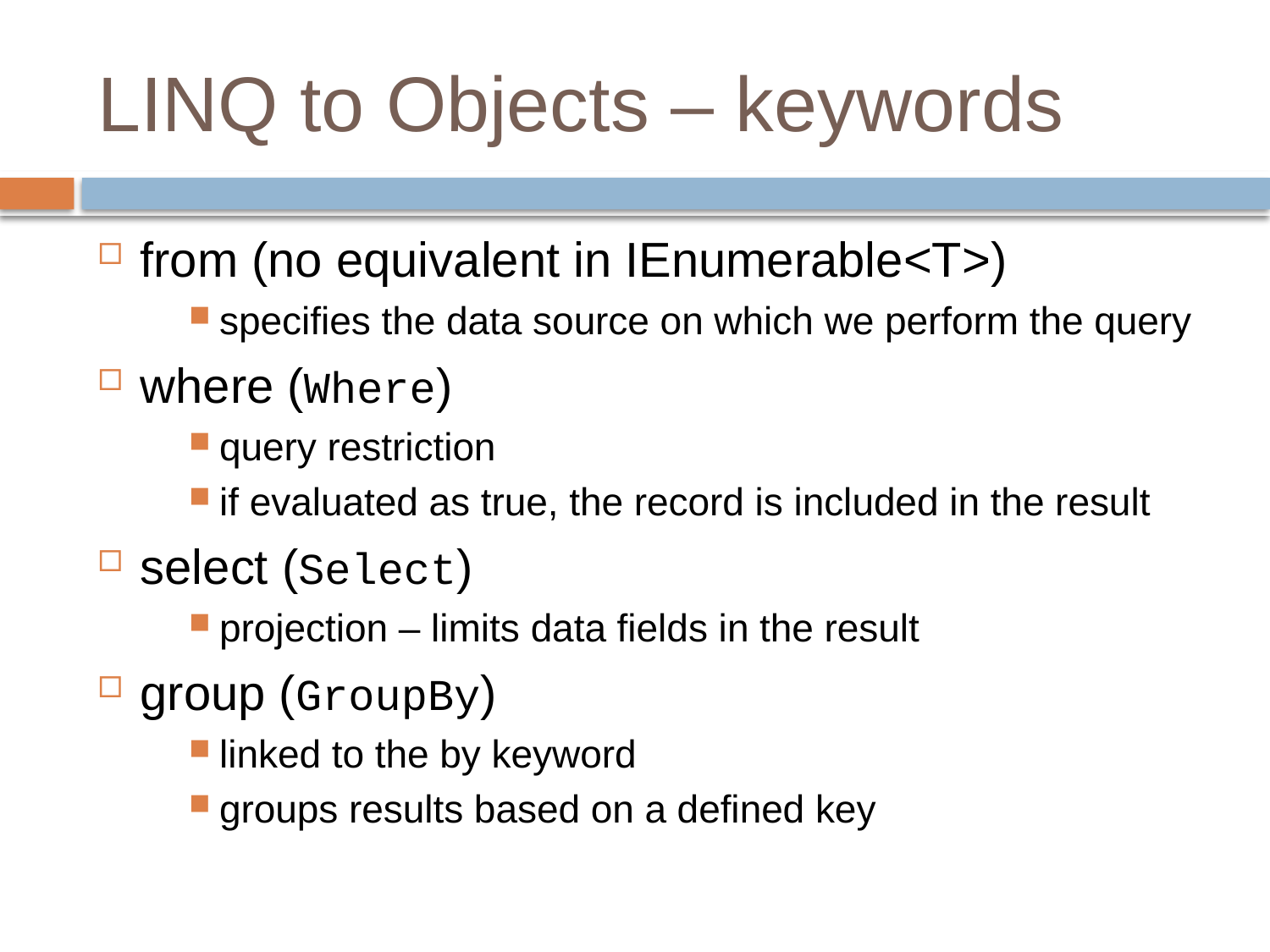

# LINQ to Objects – keywords
from (no equivalent in IEnumerable<T>)
specifies the data source on which we perform the query
where (Where)
query restriction
if evaluated as true, the record is included in the result
select (Select)
projection – limits data fields in the result
group (GroupBy)
linked to the by keyword
groups results based on a defined key